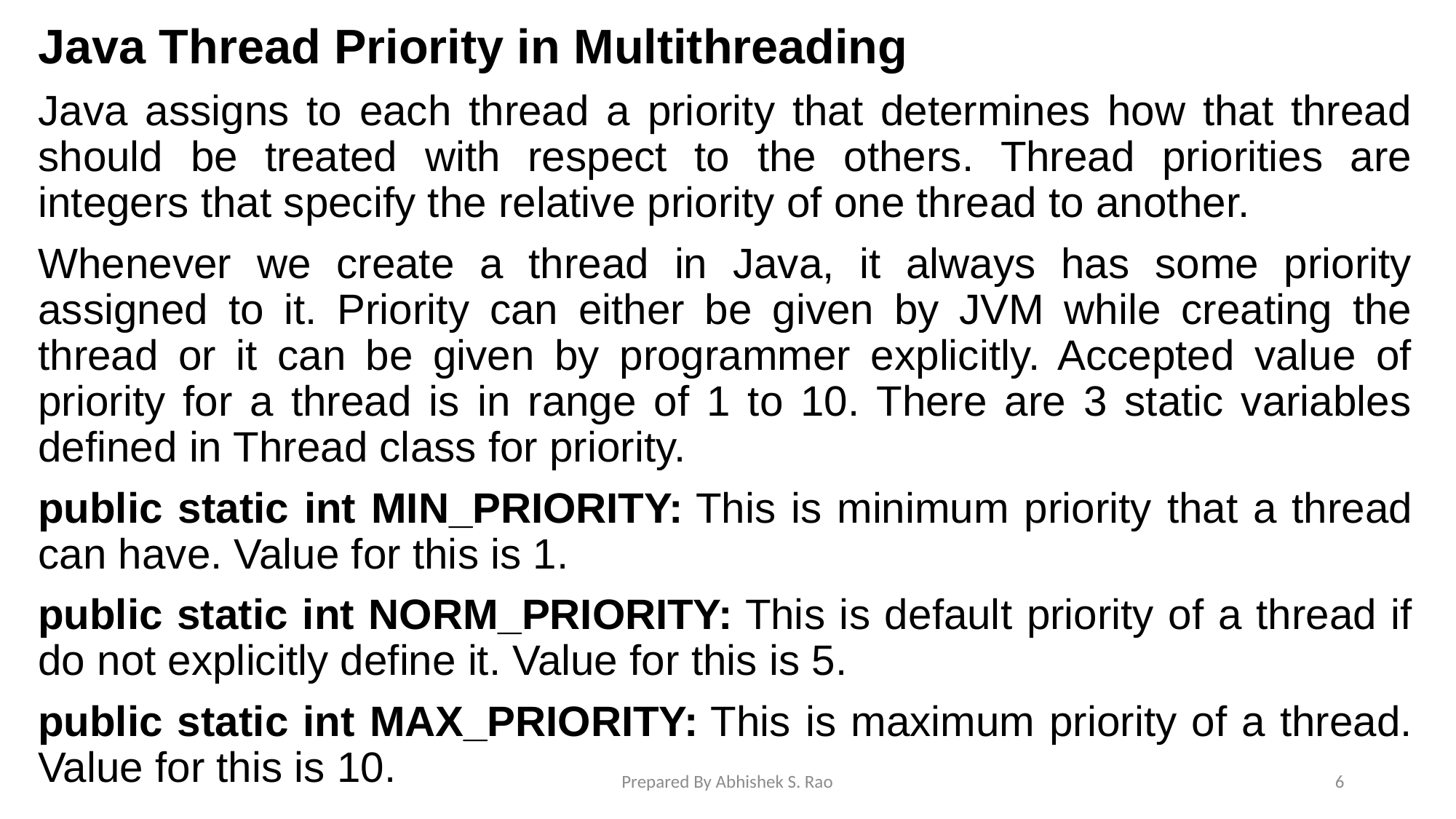

Java Thread Priority in Multithreading
Java assigns to each thread a priority that determines how that thread should be treated with respect to the others. Thread priorities are integers that specify the relative priority of one thread to another.
Whenever we create a thread in Java, it always has some priority assigned to it. Priority can either be given by JVM while creating the thread or it can be given by programmer explicitly. Accepted value of priority for a thread is in range of 1 to 10. There are 3 static variables defined in Thread class for priority.
public static int MIN_PRIORITY: This is minimum priority that a thread can have. Value for this is 1.
public static int NORM_PRIORITY: This is default priority of a thread if do not explicitly define it. Value for this is 5.
public static int MAX_PRIORITY: This is maximum priority of a thread. Value for this is 10.
Prepared By Abhishek S. Rao
6